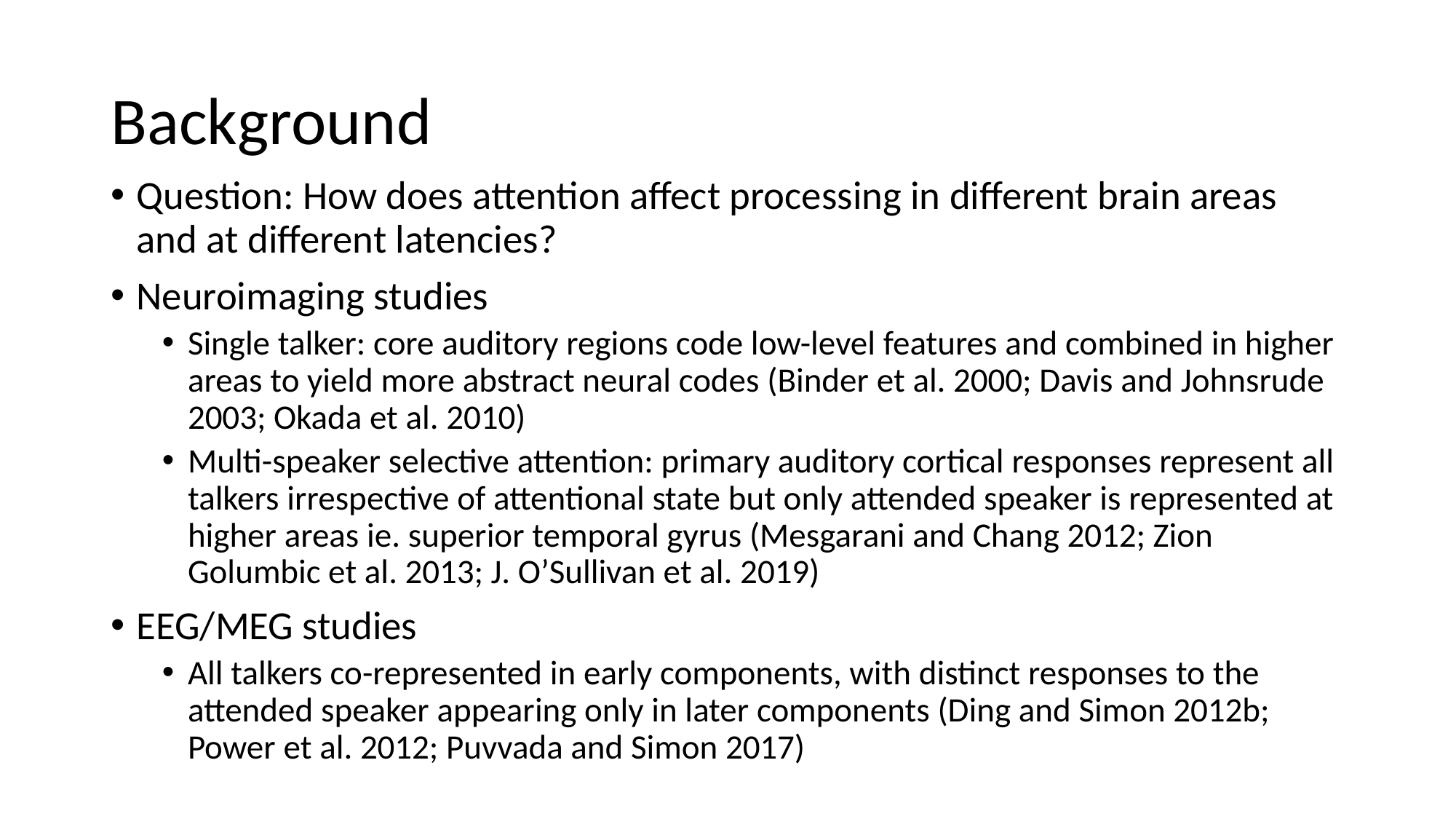

# Background
Question: How does attention affect processing in different brain areas and at different latencies?
Neuroimaging studies
Single talker: core auditory regions code low-level features and combined in higher areas to yield more abstract neural codes (Binder et al. 2000; Davis and Johnsrude 2003; Okada et al. 2010)
Multi-speaker selective attention: primary auditory cortical responses represent all talkers irrespective of attentional state but only attended speaker is represented at higher areas ie. superior temporal gyrus (Mesgarani and Chang 2012; Zion Golumbic et al. 2013; J. O’Sullivan et al. 2019)
EEG/MEG studies
All talkers co-represented in early components, with distinct responses to the attended speaker appearing only in later components (Ding and Simon 2012b; Power et al. 2012; Puvvada and Simon 2017)